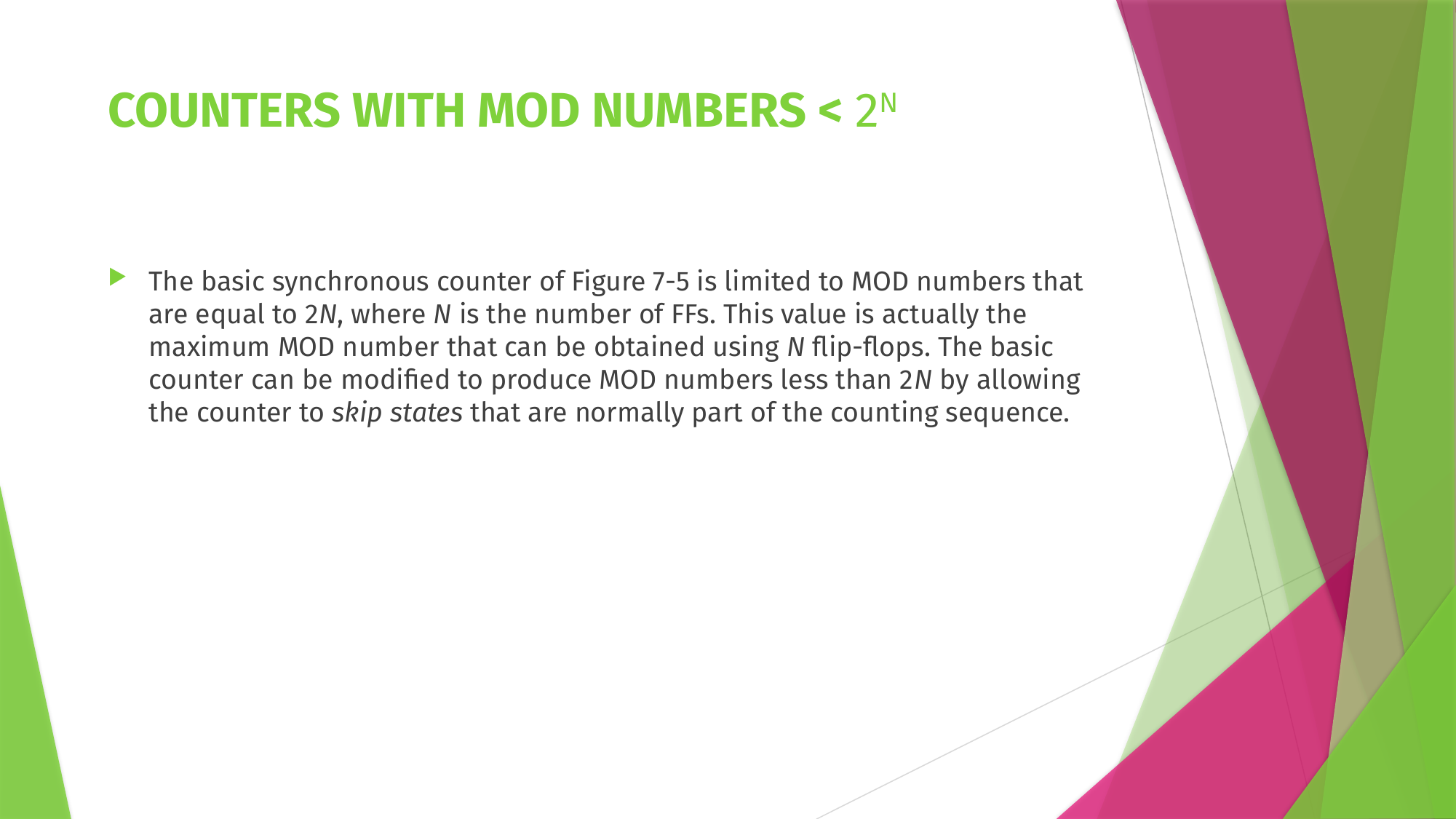

# COUNTERS WITH MOD NUMBERS < 2N
The basic synchronous counter of Figure 7-5 is limited to MOD numbers that are equal to 2N, where N is the number of FFs. This value is actually the maximum MOD number that can be obtained using N flip-flops. The basic counter can be modified to produce MOD numbers less than 2N by allowing the counter to skip states that are normally part of the counting sequence.